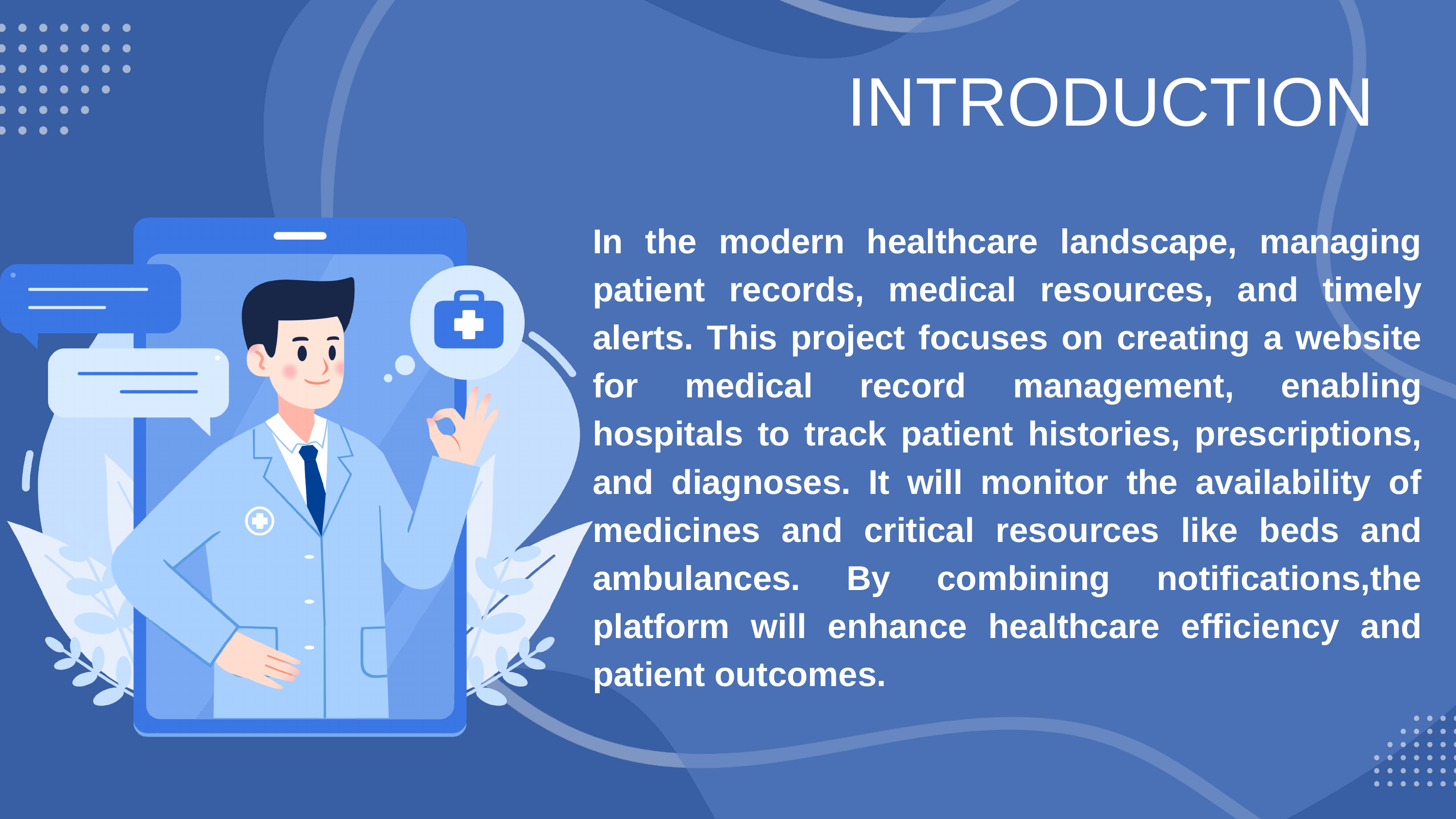

INTRODUCTION
In the modern healthcare landscape, managing patient records, medical resources, and timely alerts. This project focuses on creating a website for medical record management, enabling hospitals to track patient histories, prescriptions, and diagnoses. It will monitor the availability of medicines and critical resources like beds and ambulances. By combining notifications,the platform will enhance healthcare efficiency and patient outcomes.